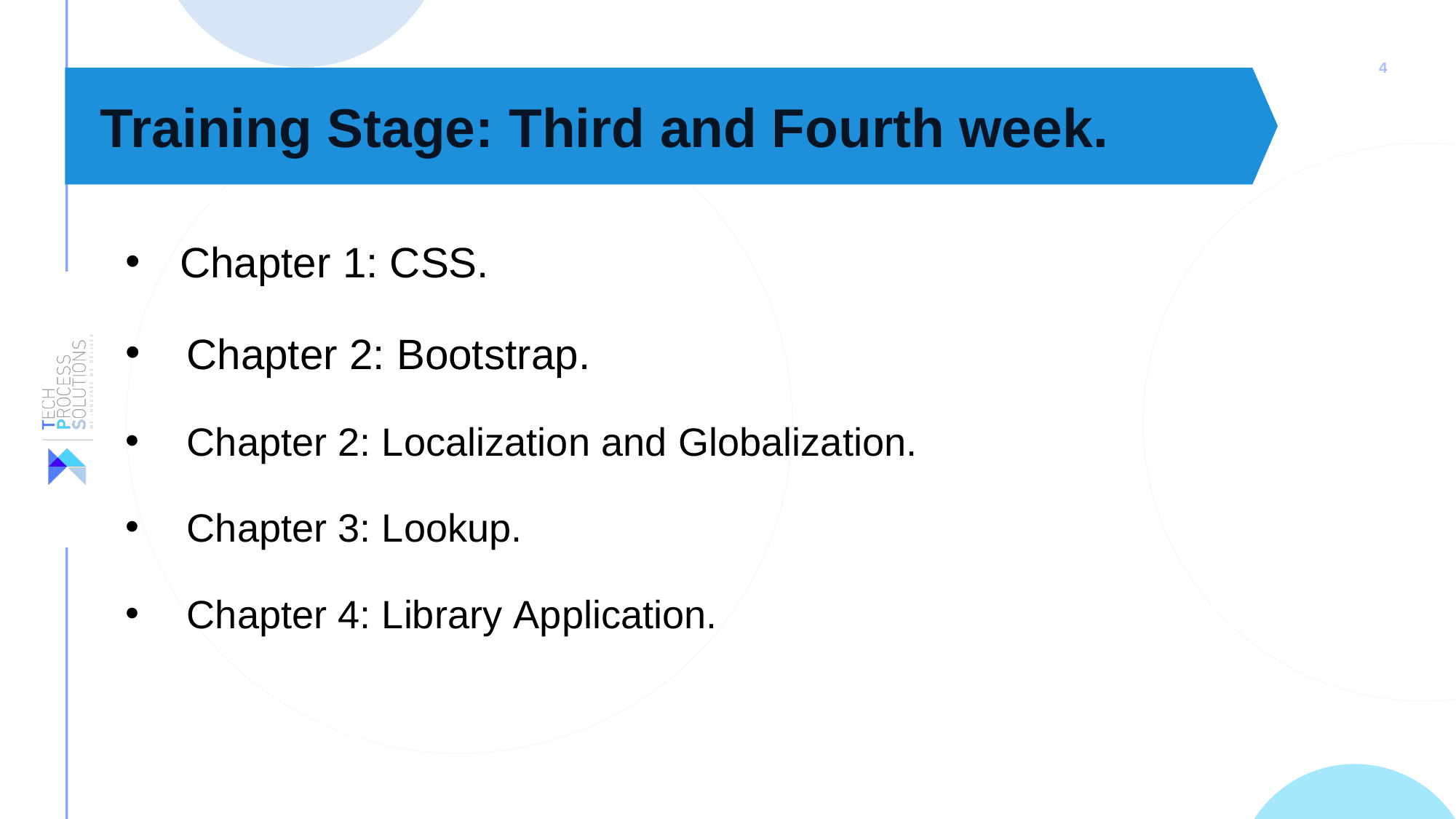

Training Stage: Third and Fourth week.
Chapter 1: CSS.
Chapter 2: Bootstrap.
Chapter 2: Localization and Globalization.
Chapter 3: Lookup.
Chapter 4: Library Application.